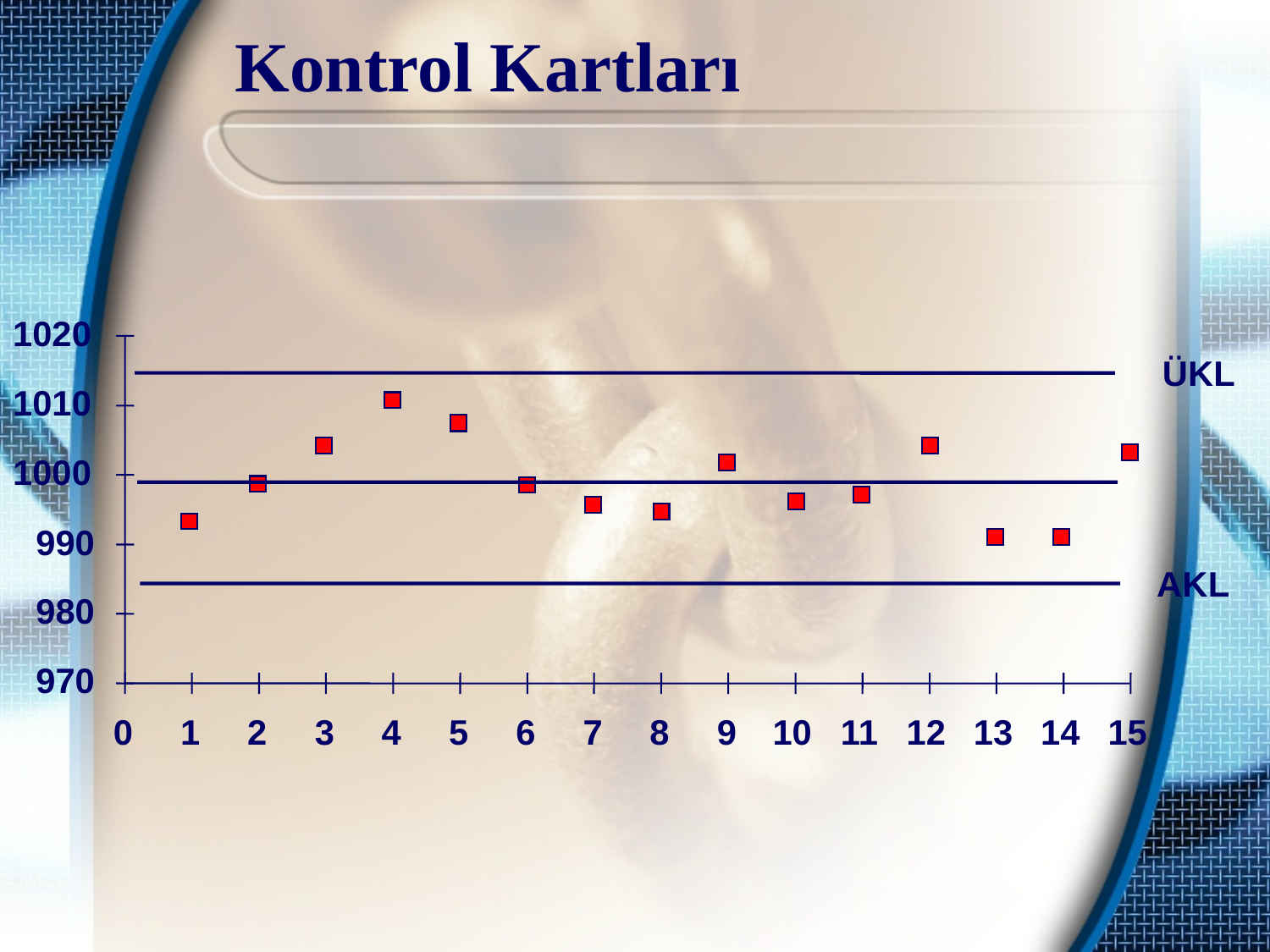

# Kontrol Kartları
1020

ÜKL

1010

1000

990

AKL
980

970

0
1
2
3
4
5
6
7
8
9
10
11
12
13
14
15